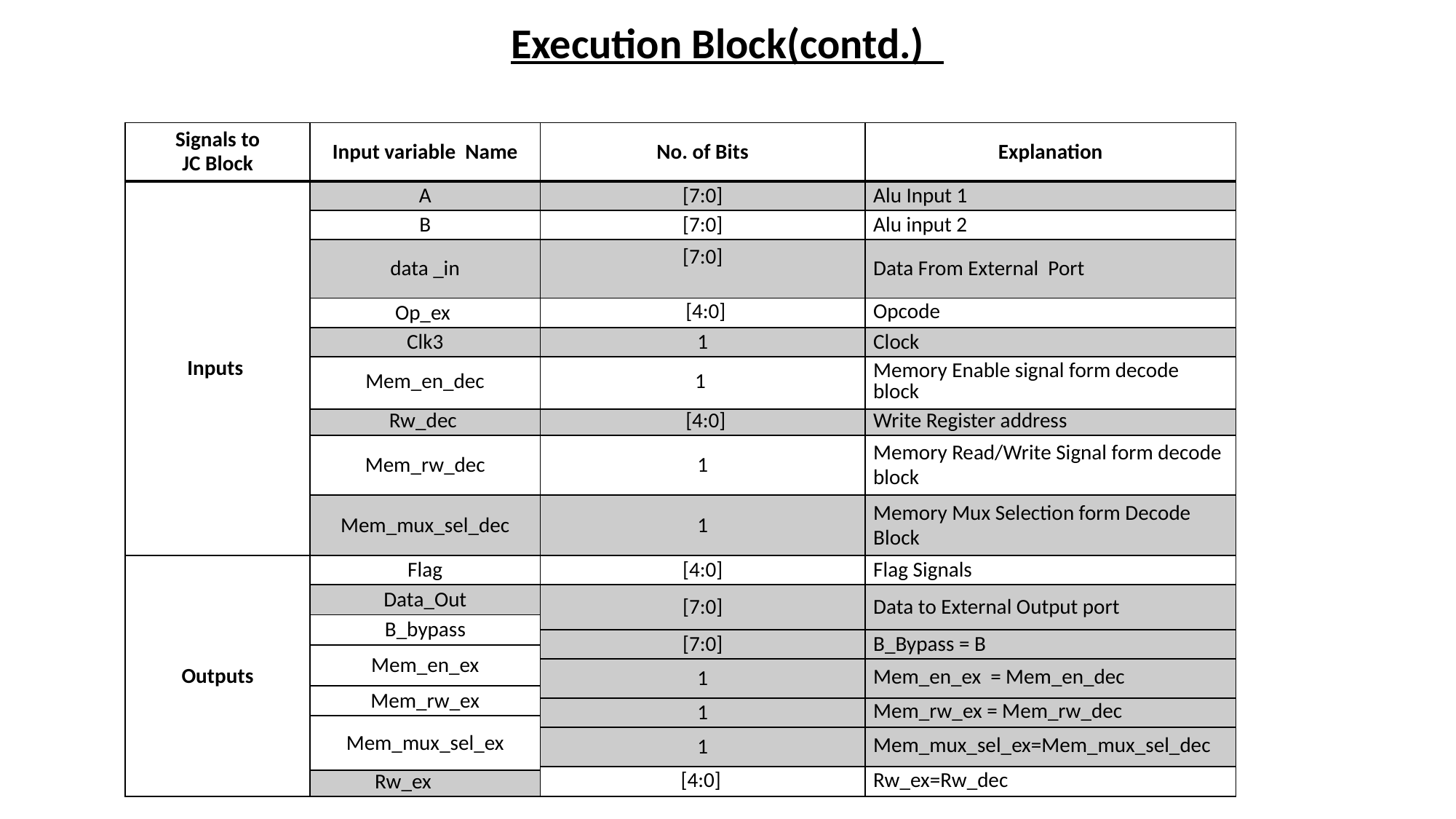

Execution Block(contd.)
| Signals to JC Block | Input variable Name | No. of Bits | Explanation |
| --- | --- | --- | --- |
| Inputs | A | [7:0] | Alu Input 1 |
|  | B | [7:0] | Alu input 2 |
|  | data \_in | [7:0] | Data From External Port |
|  | Op\_ex | [4:0] | Opcode |
|  | Clk3 | 1 | Clock |
|  | Mem\_en\_dec | 1 | Memory Enable signal form decode block |
|  | Rw\_dec | [4:0] | Write Register address |
|  | Mem\_rw\_dec | 1 | Memory Read/Write Signal form decode block |
|  | Mem\_mux\_sel\_dec | 1 | Memory Mux Selection form Decode Block |
| Outputs | Flag | [4:0] | Flag Signals |
|  | Data\_Out | [7:0] | Data to External Output port |
|  | B\_bypass |  |  |
|  |  | [7:0] | B\_Bypass = B |
|  | Mem\_en\_ex |  |  |
|  |  | 1 | Mem\_en\_ex = Mem\_en\_dec |
|  | Mem\_rw\_ex |  |  |
|  |  | 1 | Mem\_rw\_ex = Mem\_rw\_dec |
|  | Mem\_mux\_sel\_ex |  |  |
|  |  | 1 | Mem\_mux\_sel\_ex=Mem\_mux\_sel\_dec |
|  |  | [4:0] | Rw\_ex=Rw\_dec |
|  | Rw\_ex |  |  |